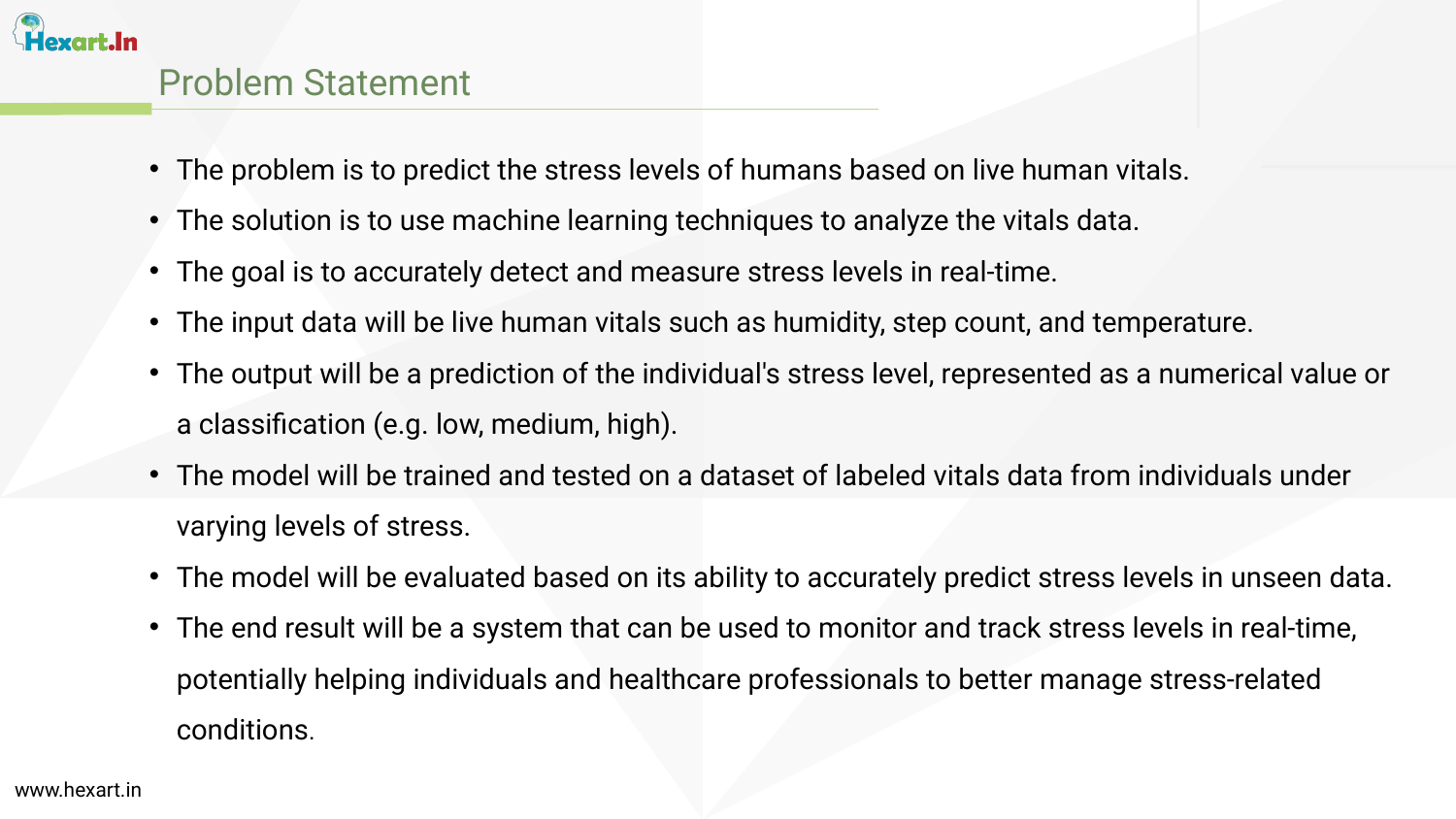

Problem Statement
The problem is to predict the stress levels of humans based on live human vitals.
The solution is to use machine learning techniques to analyze the vitals data.
The goal is to accurately detect and measure stress levels in real-time.
The input data will be live human vitals such as humidity, step count, and temperature.
The output will be a prediction of the individual's stress level, represented as a numerical value or a classification (e.g. low, medium, high).
The model will be trained and tested on a dataset of labeled vitals data from individuals under varying levels of stress.
The model will be evaluated based on its ability to accurately predict stress levels in unseen data.
The end result will be a system that can be used to monitor and track stress levels in real-time, potentially helping individuals and healthcare professionals to better manage stress-related conditions.